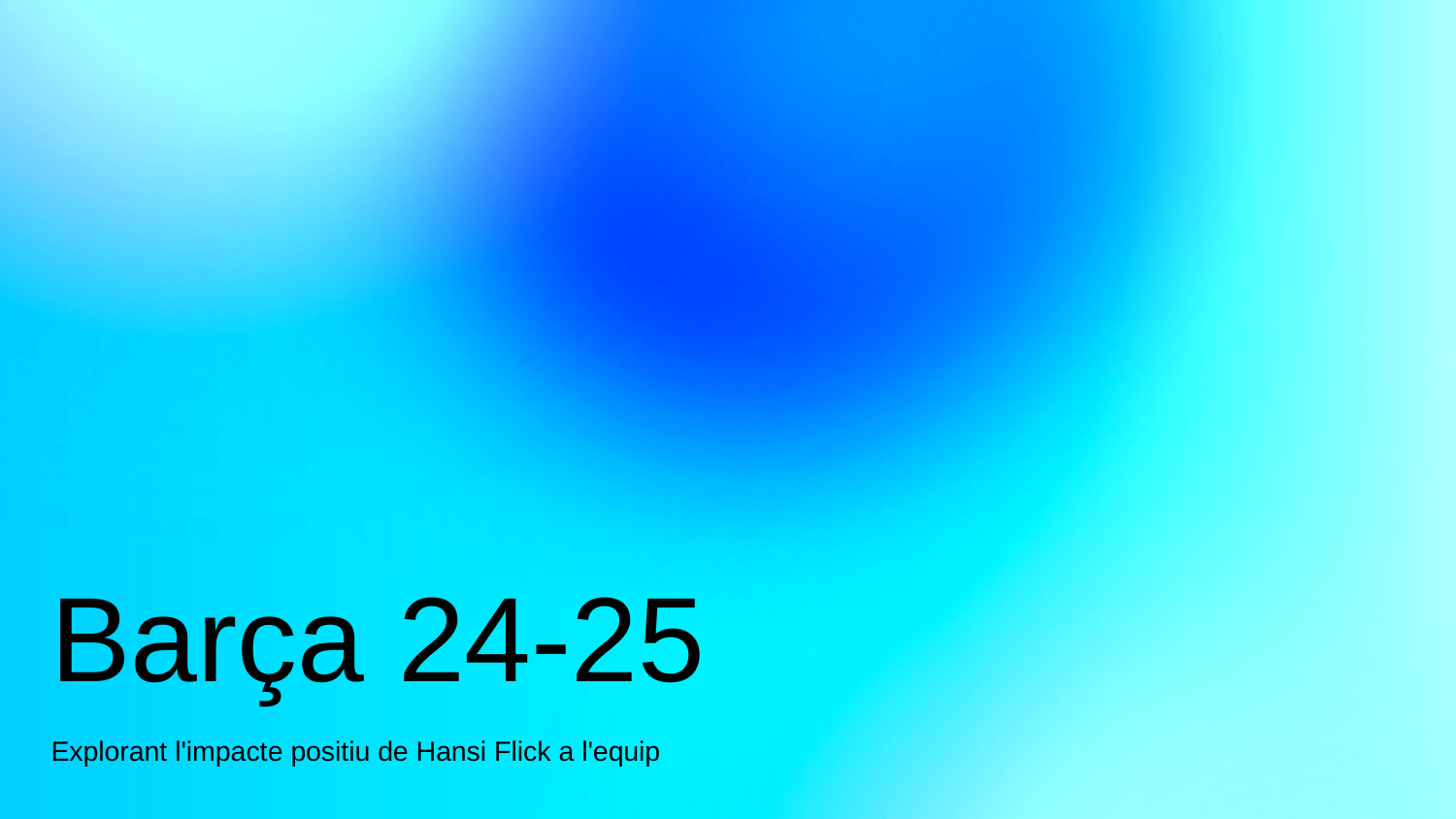

# Barça 24-25
Explorant l'impacte positiu de Hansi Flick a l'equip